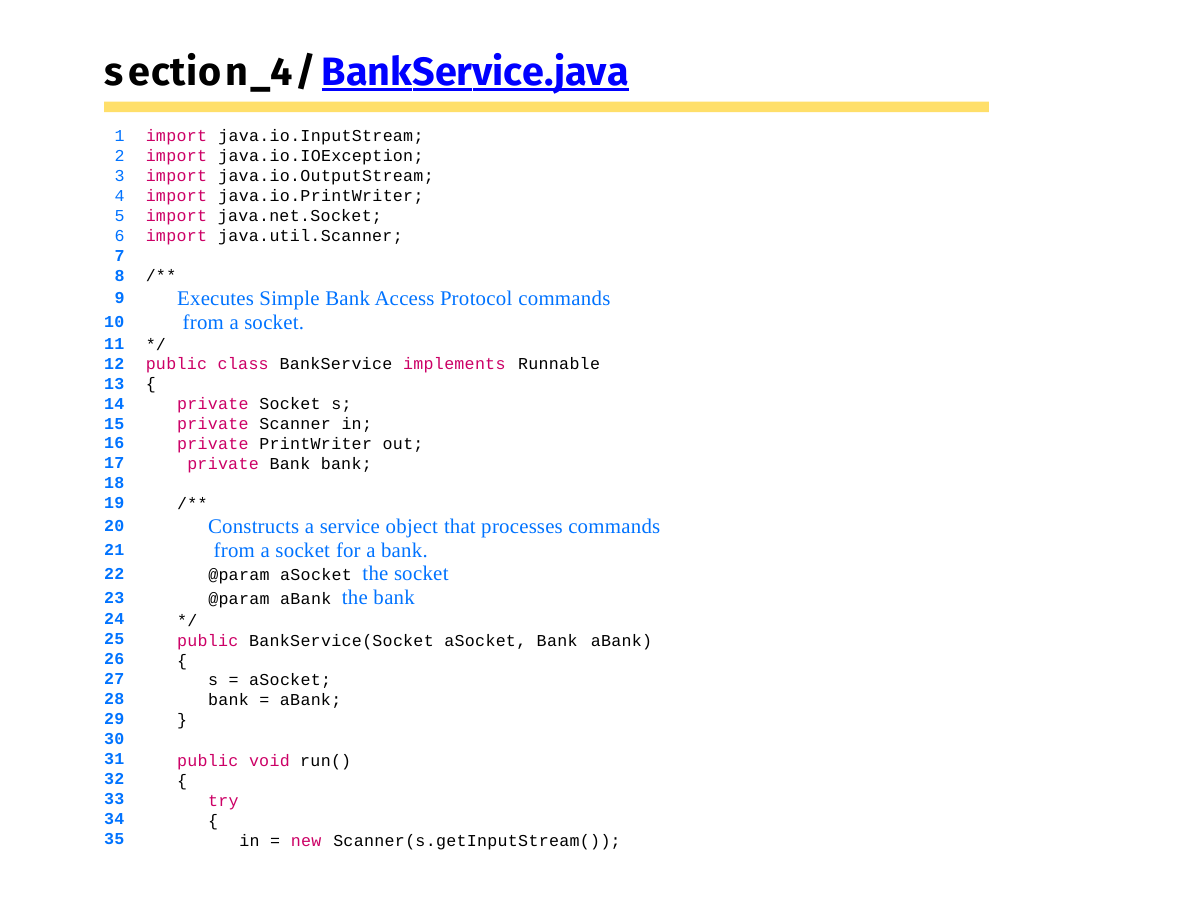

# section_4/BankService.java
import java.io.InputStream;
import java.io.IOException;
import java.io.OutputStream;
import java.io.PrintWriter;
import java.net.Socket;
import java.util.Scanner;
7
8
9
10
11
12
13
14
15
16
17
18
19
20
21
22
23
24
25
26
27
28
29
30
31
32
33
34
35
/**
Executes Simple Bank Access Protocol commands  from a socket.
*/
public class BankService implements Runnable
{
private Socket s;  private Scanner in;  private PrintWriter out;  private Bank bank;
/**
Constructs a service object that processes commands  from a socket for a bank.
@param aSocket the socket
@param aBank the bank
*/
public BankService(Socket aSocket, Bank aBank)
{
s = aSocket;  bank = aBank;
}
public void run()
{
try
{
in = new Scanner(s.getInputStream());